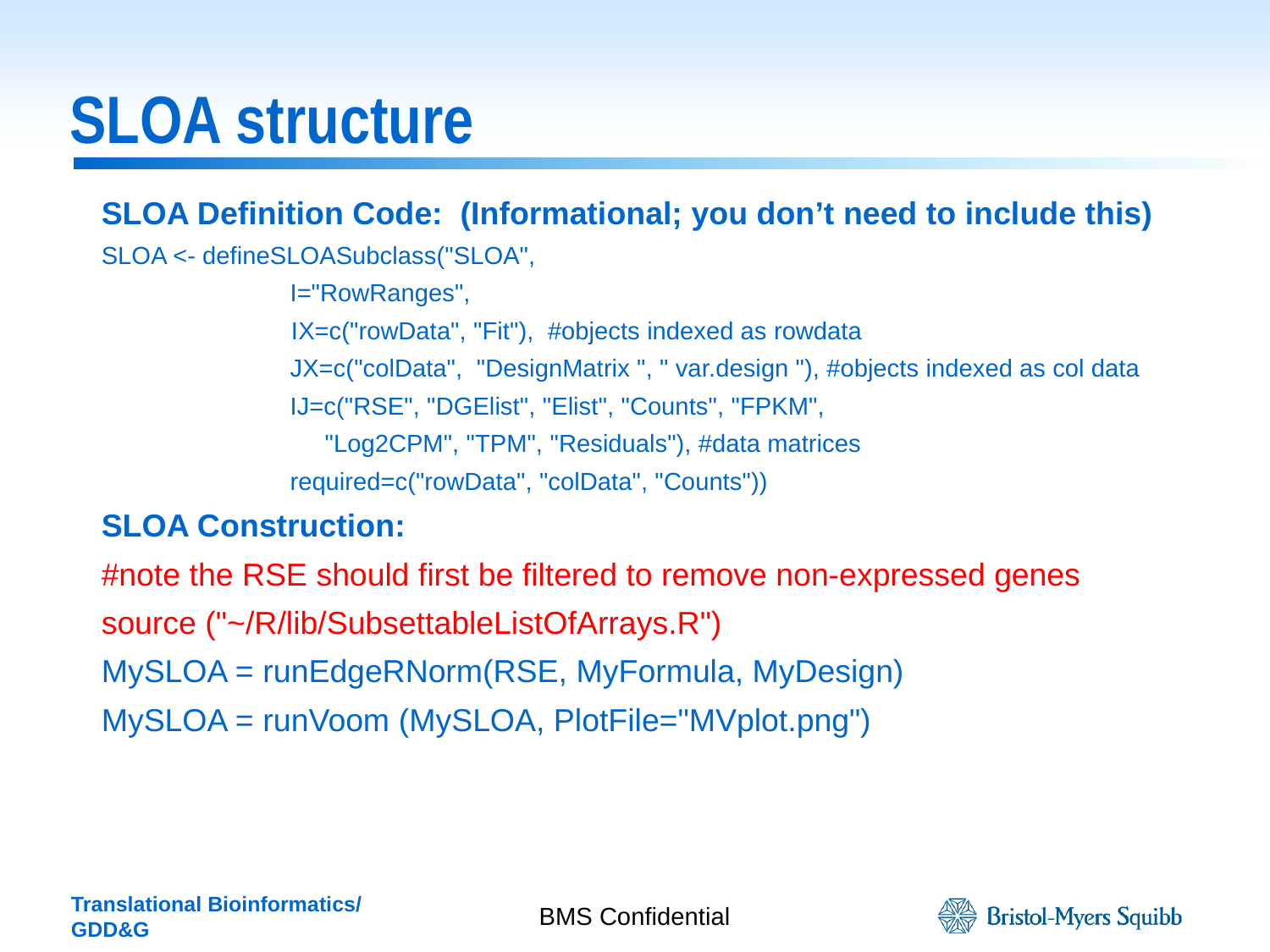

# SLOA structure
SLOA Definition Code:  (Informational; you don’t need to include this)
SLOA <- defineSLOASubclass("SLOA",
                           I="RowRanges",
	         IX=c("rowData", "Fit"),  #objects indexed as rowdata
                           JX=c("colData",  "DesignMatrix ", " var.design "), #objects indexed as col data
                           IJ=c("RSE", "DGElist", "Elist", "Counts", "FPKM",
                                "Log2CPM", "TPM", "Residuals"), #data matrices
                           required=c("rowData", "colData", "Counts"))
SLOA Construction:
#note the RSE should first be filtered to remove non-expressed genes
source ("~/R/lib/SubsettableListOfArrays.R")
MySLOA = runEdgeRNorm(RSE, MyFormula, MyDesign)
MySLOA = runVoom (MySLOA, PlotFile="MVplot.png")
BMS Confidential